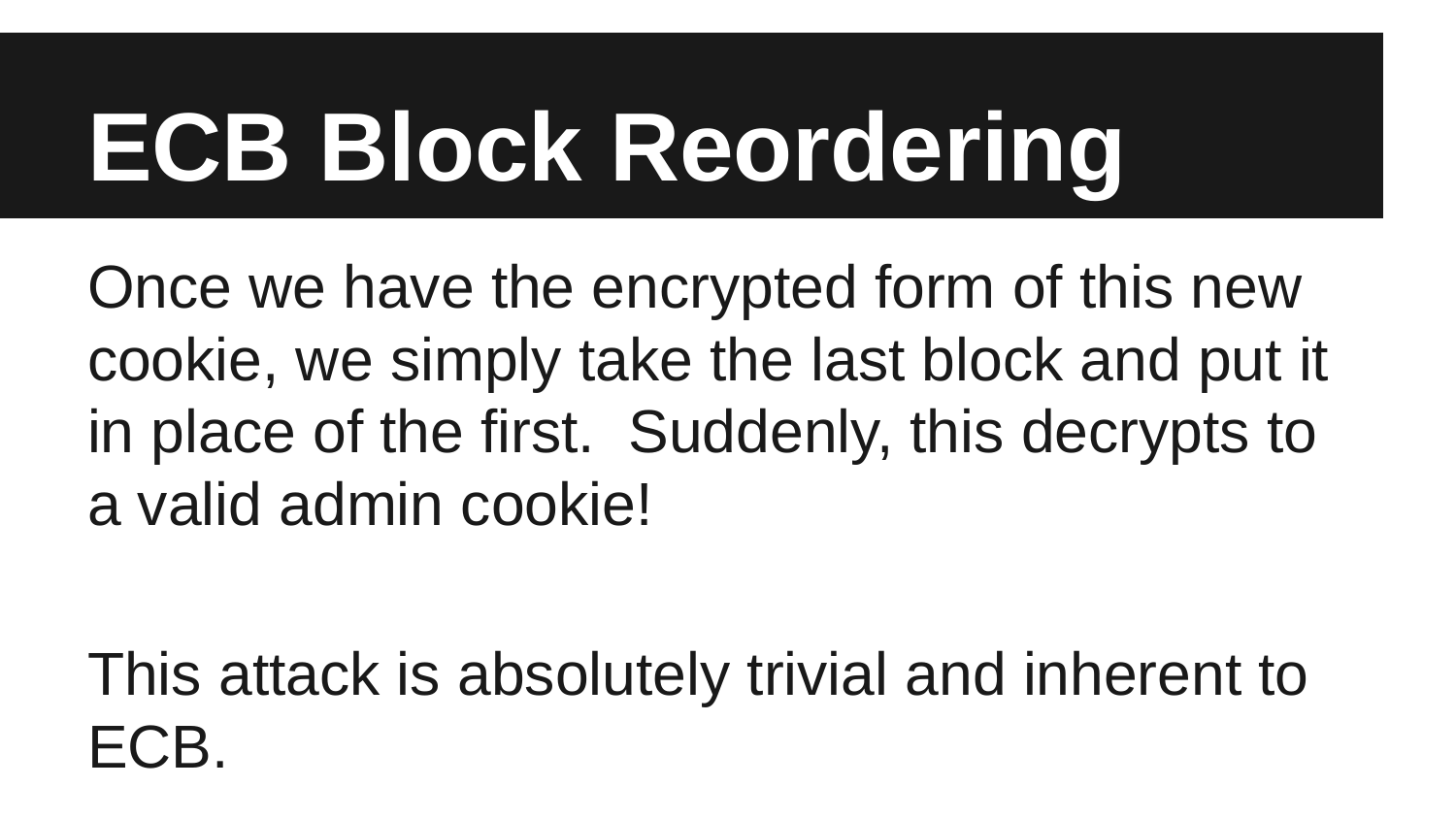

# ECB Block Reordering
Once we have the encrypted form of this new cookie, we simply take the last block and put it in place of the first.  Suddenly, this decrypts to a valid admin cookie!

This attack is absolutely trivial and inherent to ECB.